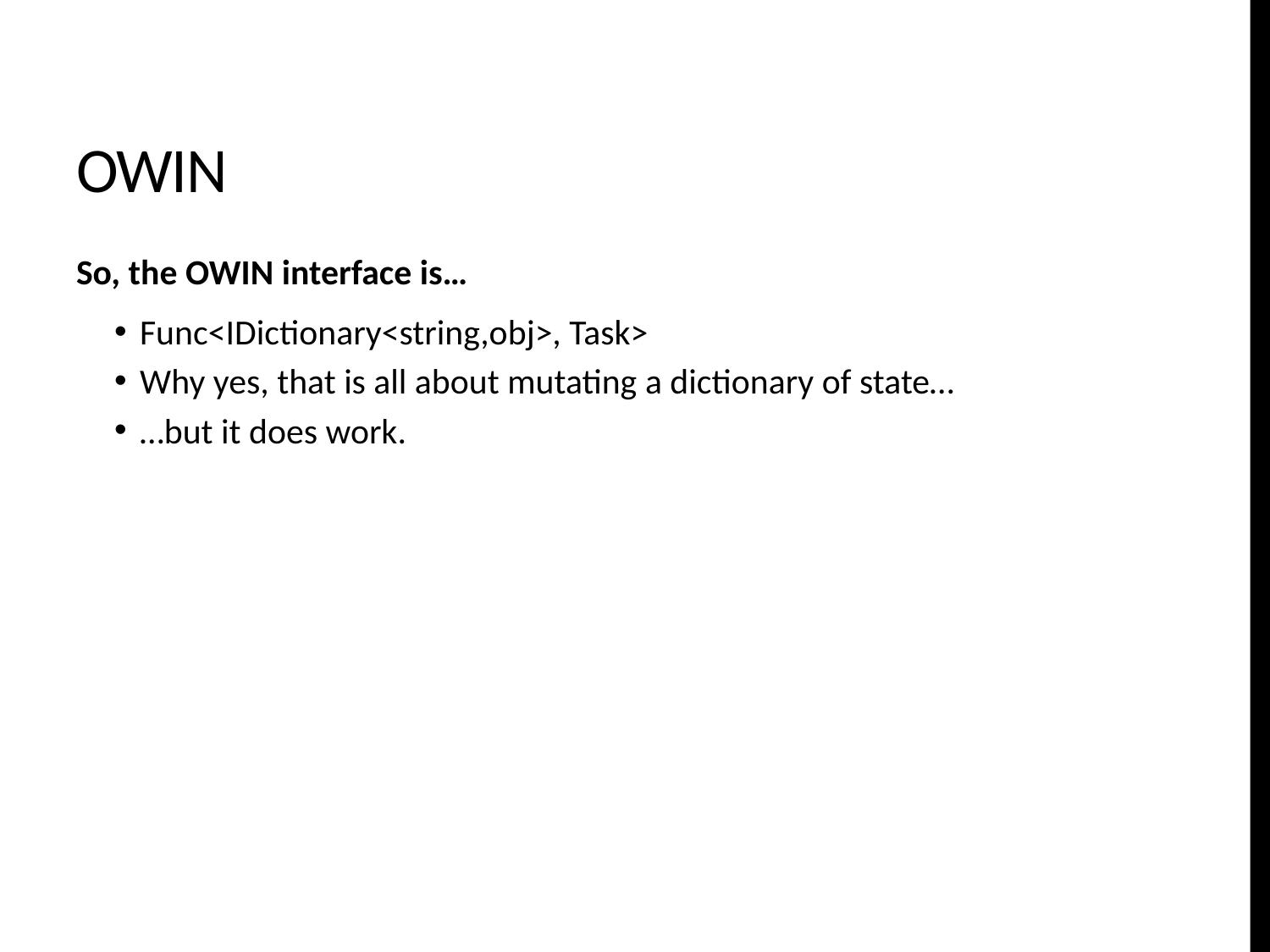

# owin
So, the OWIN interface is…
Func<IDictionary<string,obj>, Task>
Why yes, that is all about mutating a dictionary of state…
…but it does work.